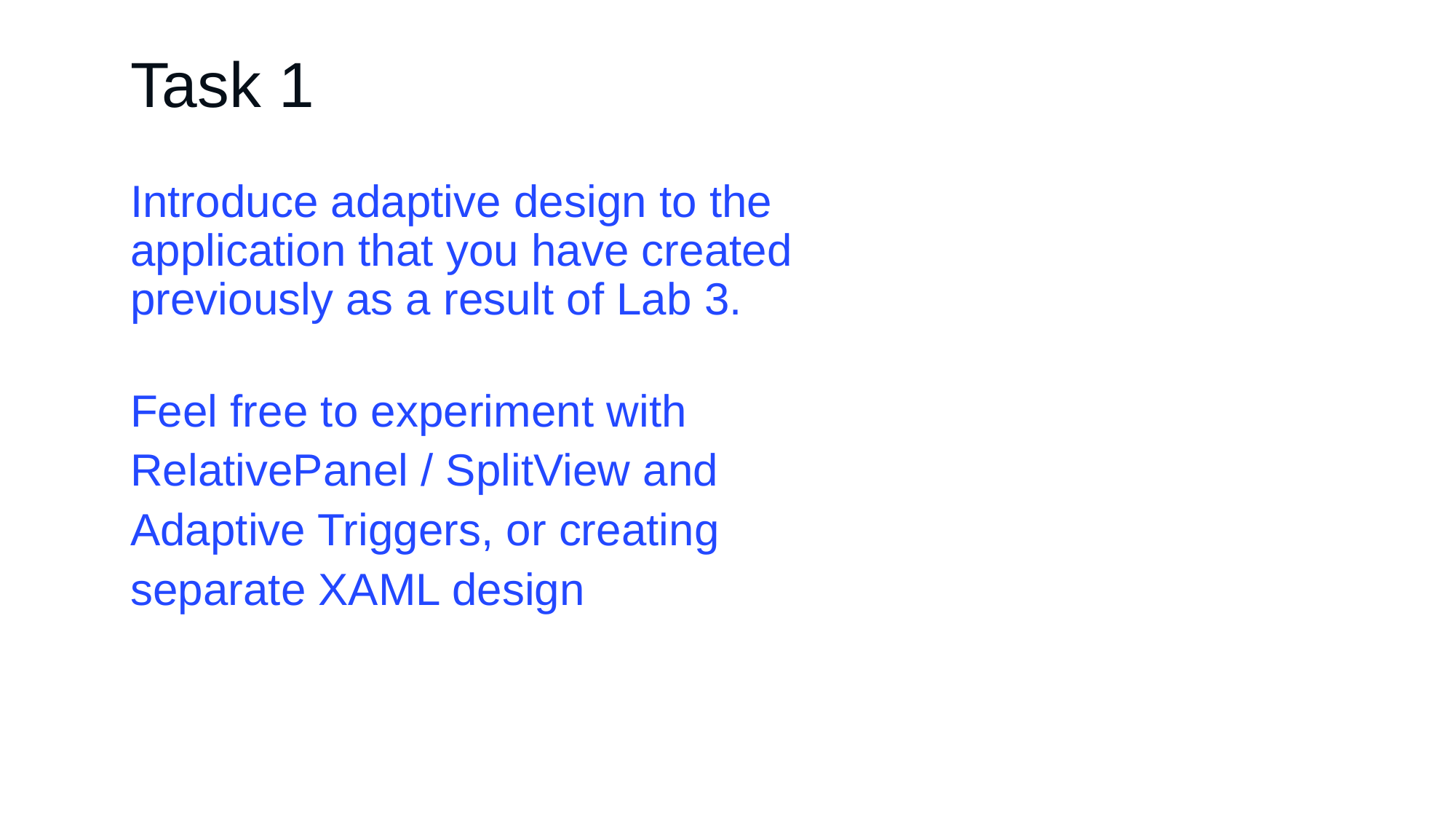

# Task 1
Introduce adaptive design to the application that you have created previously as a result of Lab 3.

Feel free to experiment with RelativePanel / SplitView and Adaptive Triggers, or creating separate XAML design